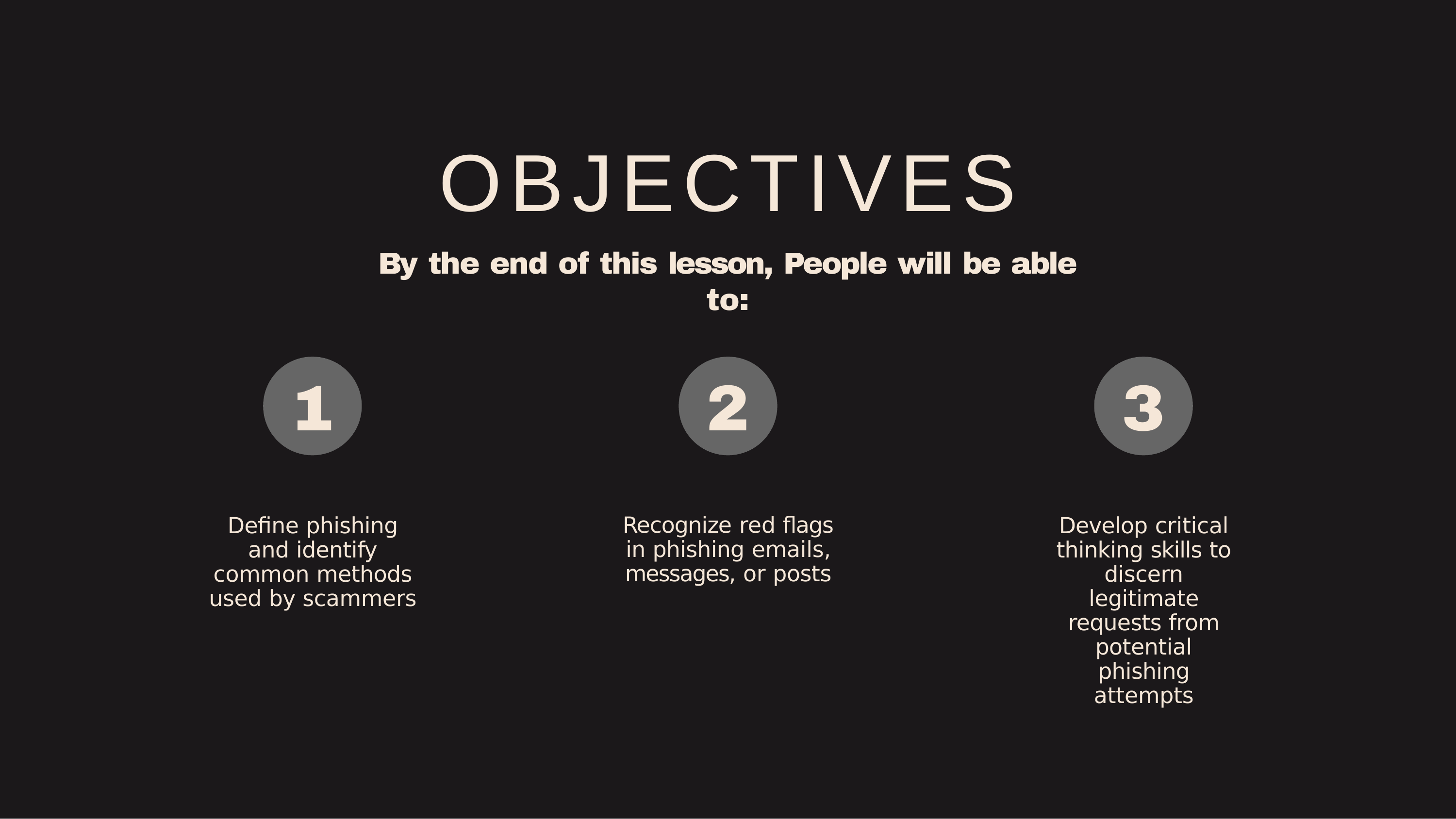

# OBJECTIVES
By the end of this lesson, People will be able to:

1
Define phishing and identify common methods used by scammers
2
Recognize red flags in phishing emails, messages, or posts
3
Develop critical thinking skills to discern legitimate requests from potential phishing attempts